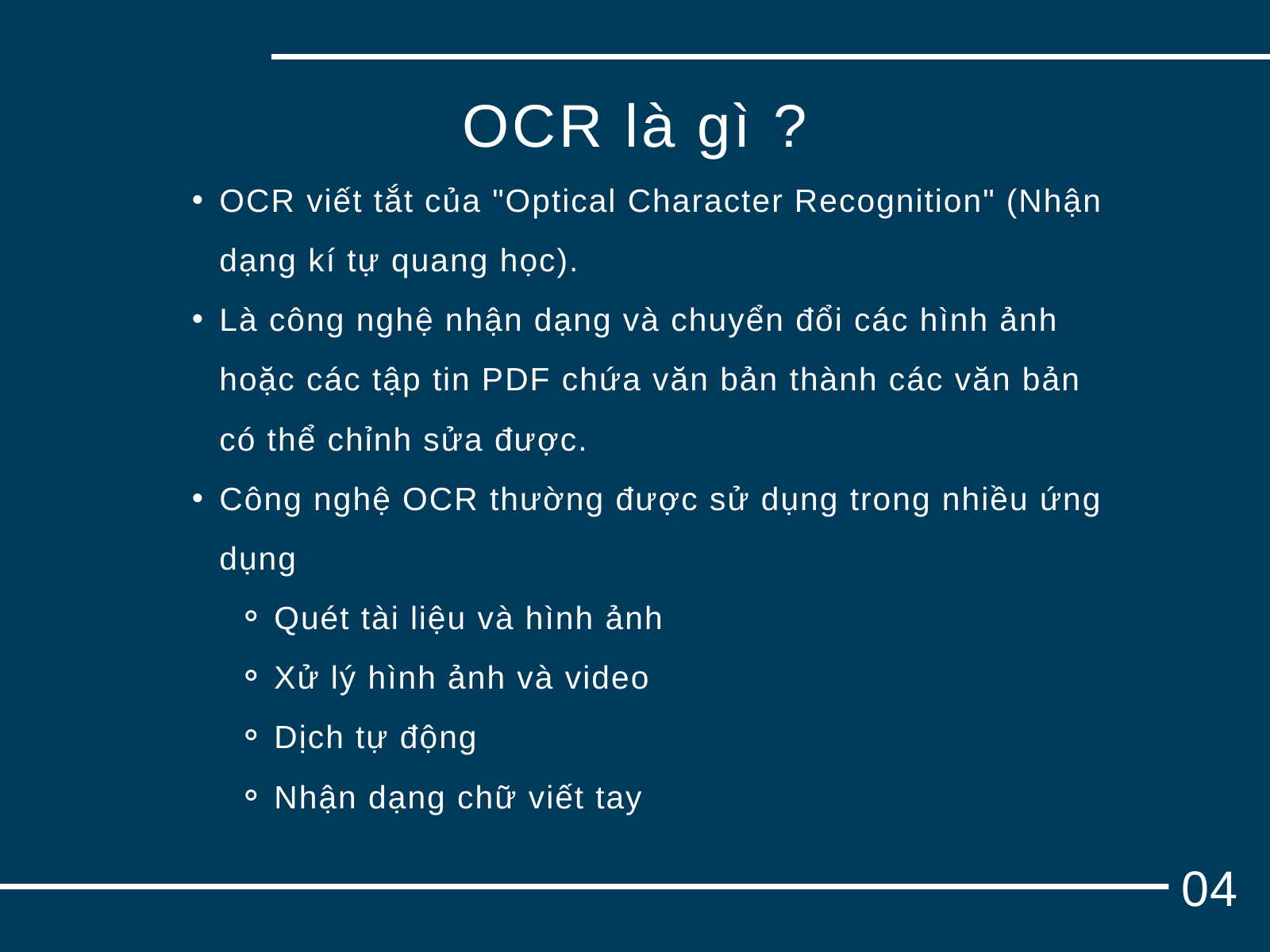

OCR là gì ?
OCR viết tắt của "Optical Character Recognition" (Nhận dạng kí tự quang học).
Là công nghệ nhận dạng và chuyển đổi các hình ảnh hoặc các tập tin PDF chứa văn bản thành các văn bản có thể chỉnh sửa được.
Công nghệ OCR thường được sử dụng trong nhiều ứng dụng
Quét tài liệu và hình ảnh
Xử lý hình ảnh và video
Dịch tự động
Nhận dạng chữ viết tay

04